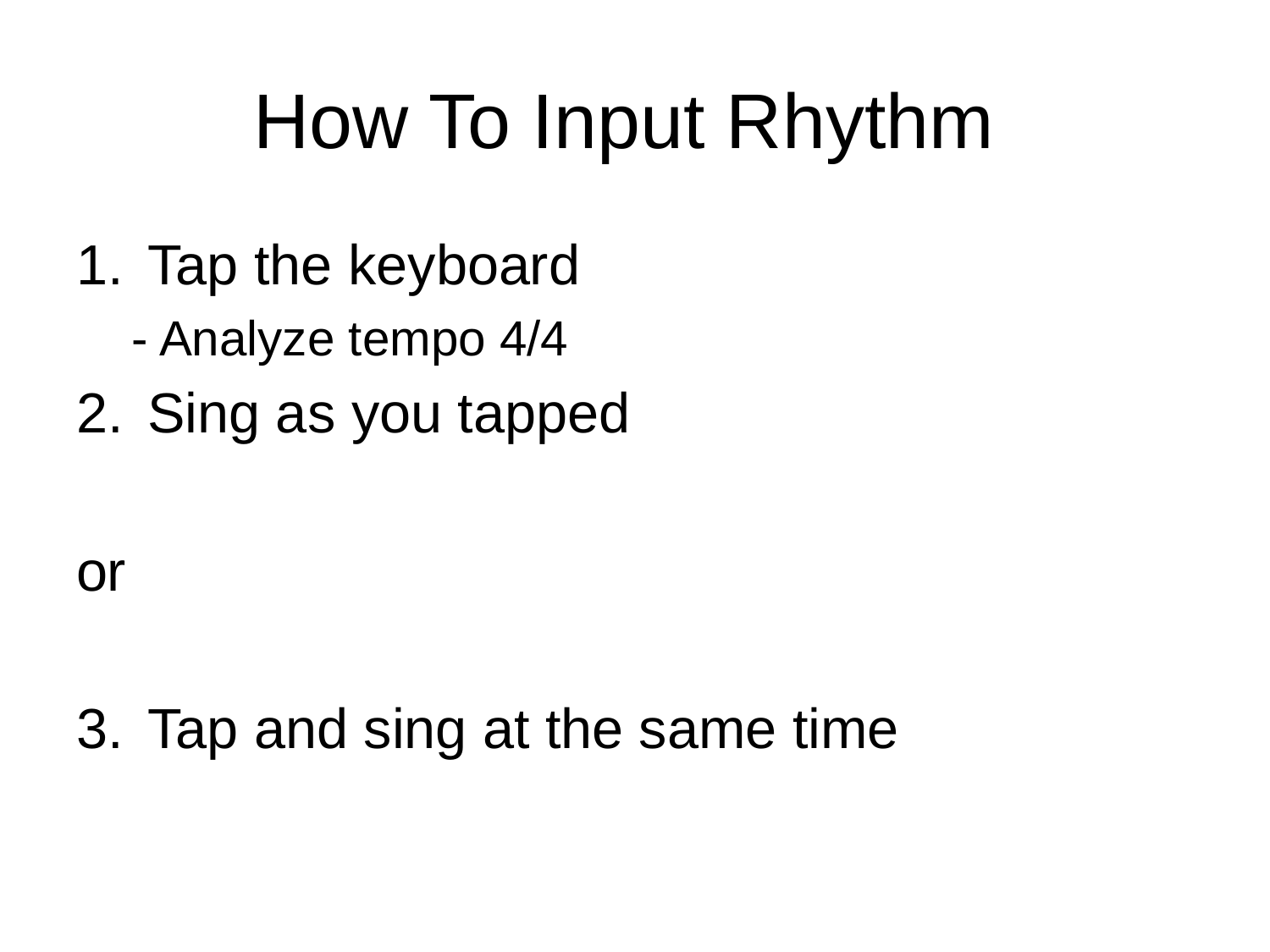

# How To Input Rhythm
Tap the keyboard
- Analyze tempo 4/4
Sing as you tapped

or

Tap and sing at the same time